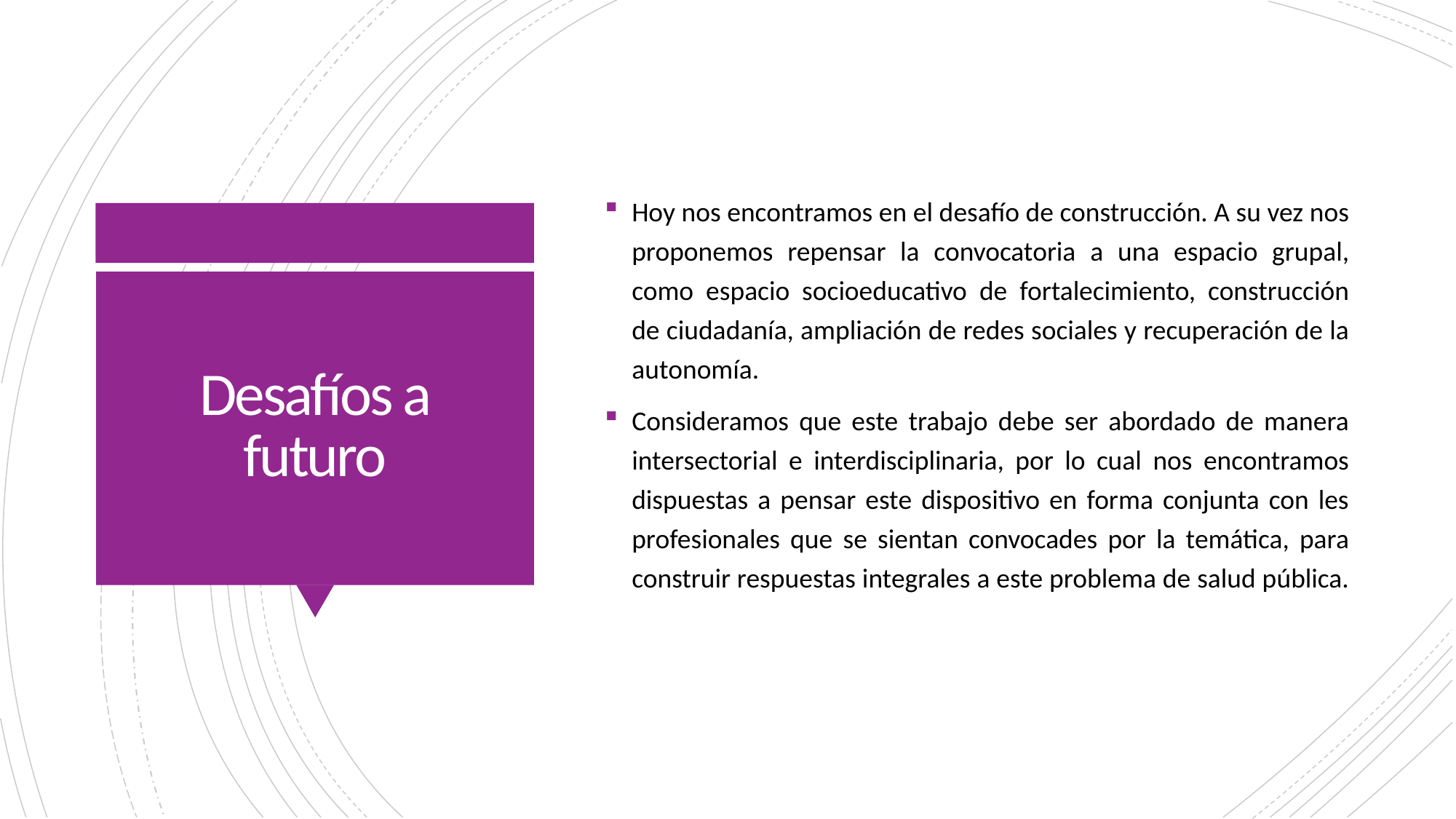

Hoy nos encontramos en el desafío de construcción. A su vez nos proponemos repensar la convocatoria a una espacio grupal, como espacio socioeducativo de fortalecimiento, construcción de ciudadanía, ampliación de redes sociales y recuperación de la autonomía.
Consideramos que este trabajo debe ser abordado de manera intersectorial e interdisciplinaria, por lo cual nos encontramos dispuestas a pensar este dispositivo en forma conjunta con les profesionales que se sientan convocades por la temática, para construir respuestas integrales a este problema de salud pública.

# Desafíos a futuro